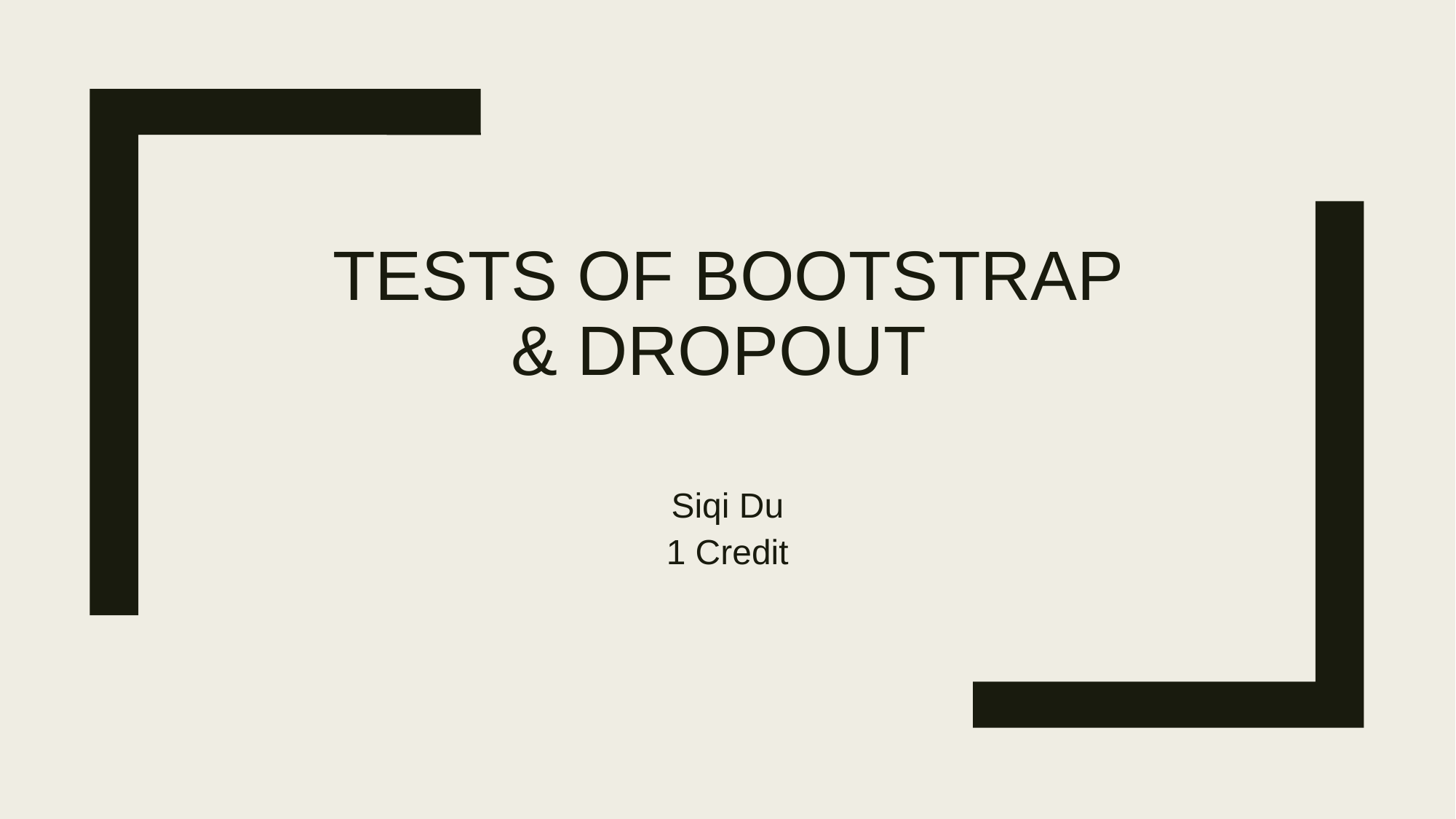

# Tests of Bootstrap & Dropout
Siqi Du
1 Credit